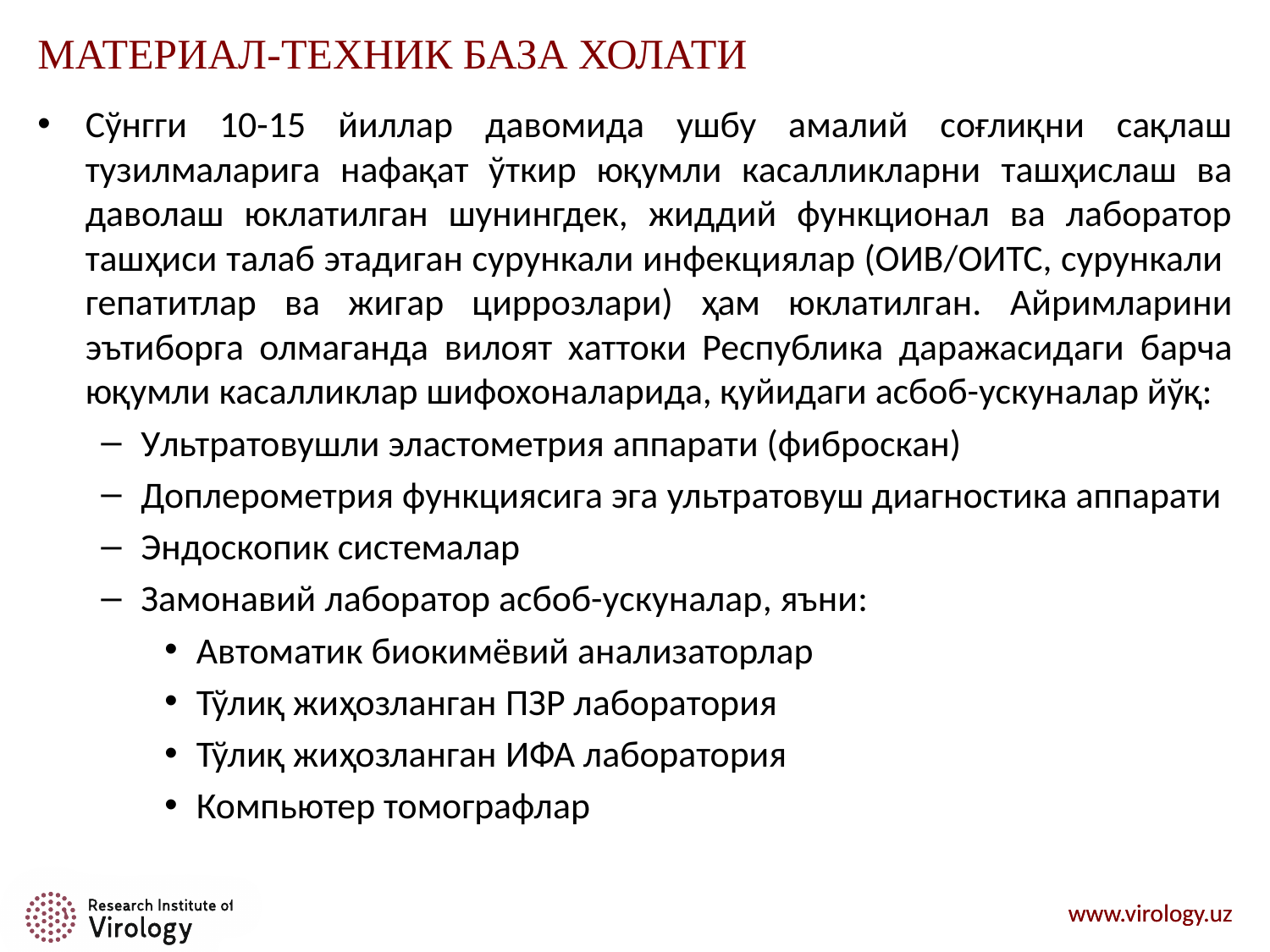

# МАТЕРИАЛ-ТЕХНИК БАЗА ХОЛАТИ
Сўнгги 10-15 йиллар давомида ушбу амалий соғлиқни сақлаш тузилмаларига нафақат ўткир юқумли касалликларни ташҳислаш ва даволаш юклатилган шунингдек, жиддий функционал ва лаборатор ташҳиси талаб этадиган сурункали инфекциялар (ОИВ/ОИТС, сурункали  гепатитлар ва жигар циррозлари) ҳам юклатилган. Айримларини эътиборга олмаганда вилоят хаттоки Республика даражасидаги барча юқумли касалликлар шифохоналарида, қуйидаги асбоб-ускуналар йўқ:
Ультратовушли эластометрия аппарати (фиброскан)
Доплерометрия функциясига эга ультратовуш диагностика аппарати
Эндоскопик системалар
Замонавий лаборатор асбоб-ускуналар, яъни:
Автоматик биокимёвий анализаторлар
Тўлиқ жиҳозланган ПЗР лаборатория
Тўлиқ жиҳозланган ИФА лаборатория
Компьютер томографлар